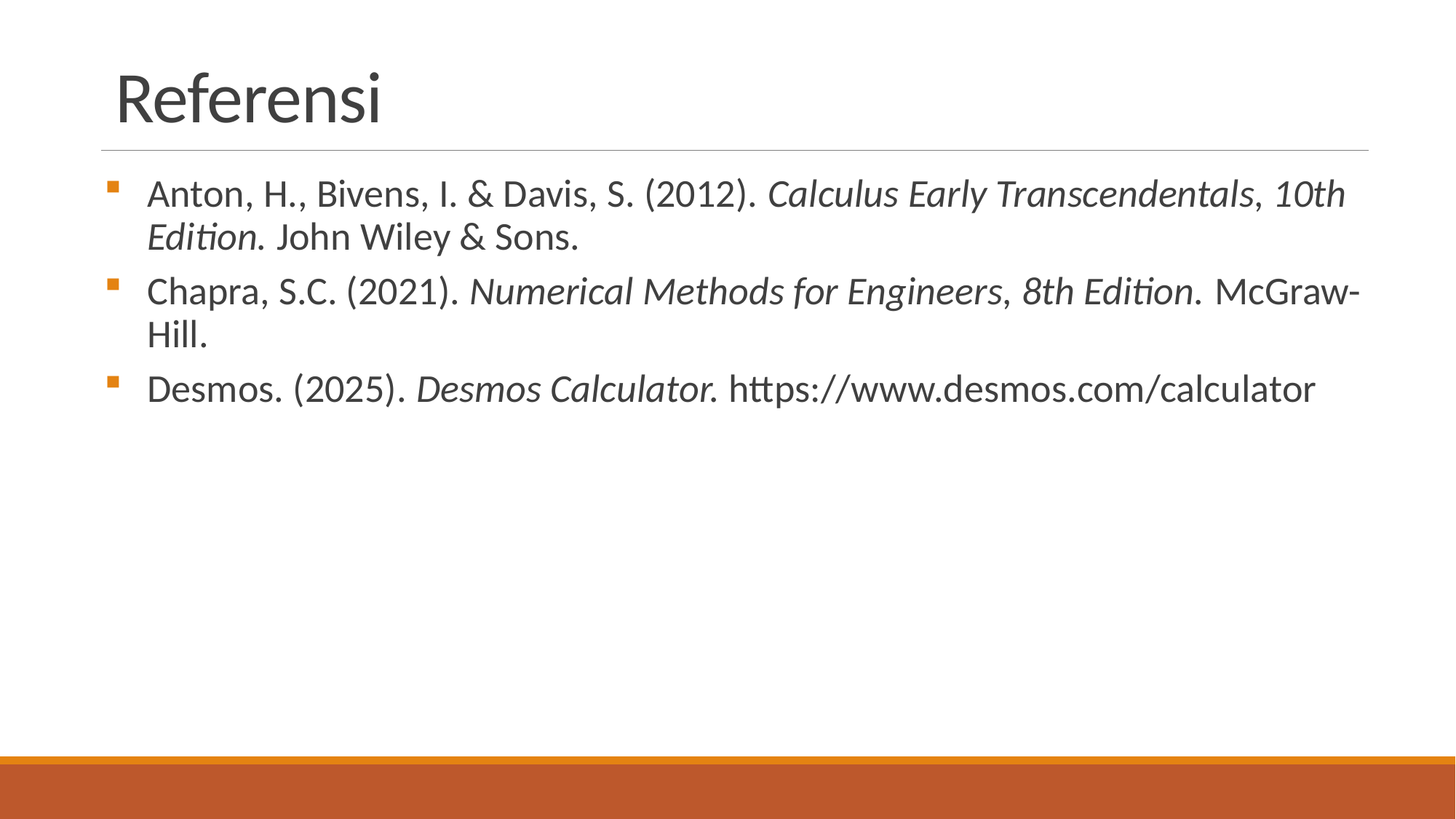

# Referensi
Anton, H., Bivens, I. & Davis, S. (2012). Calculus Early Transcendentals, 10th Edition. John Wiley & Sons.
Chapra, S.C. (2021). Numerical Methods for Engineers, 8th Edition. McGraw-Hill.
Desmos. (2025). Desmos Calculator. https://www.desmos.com/calculator